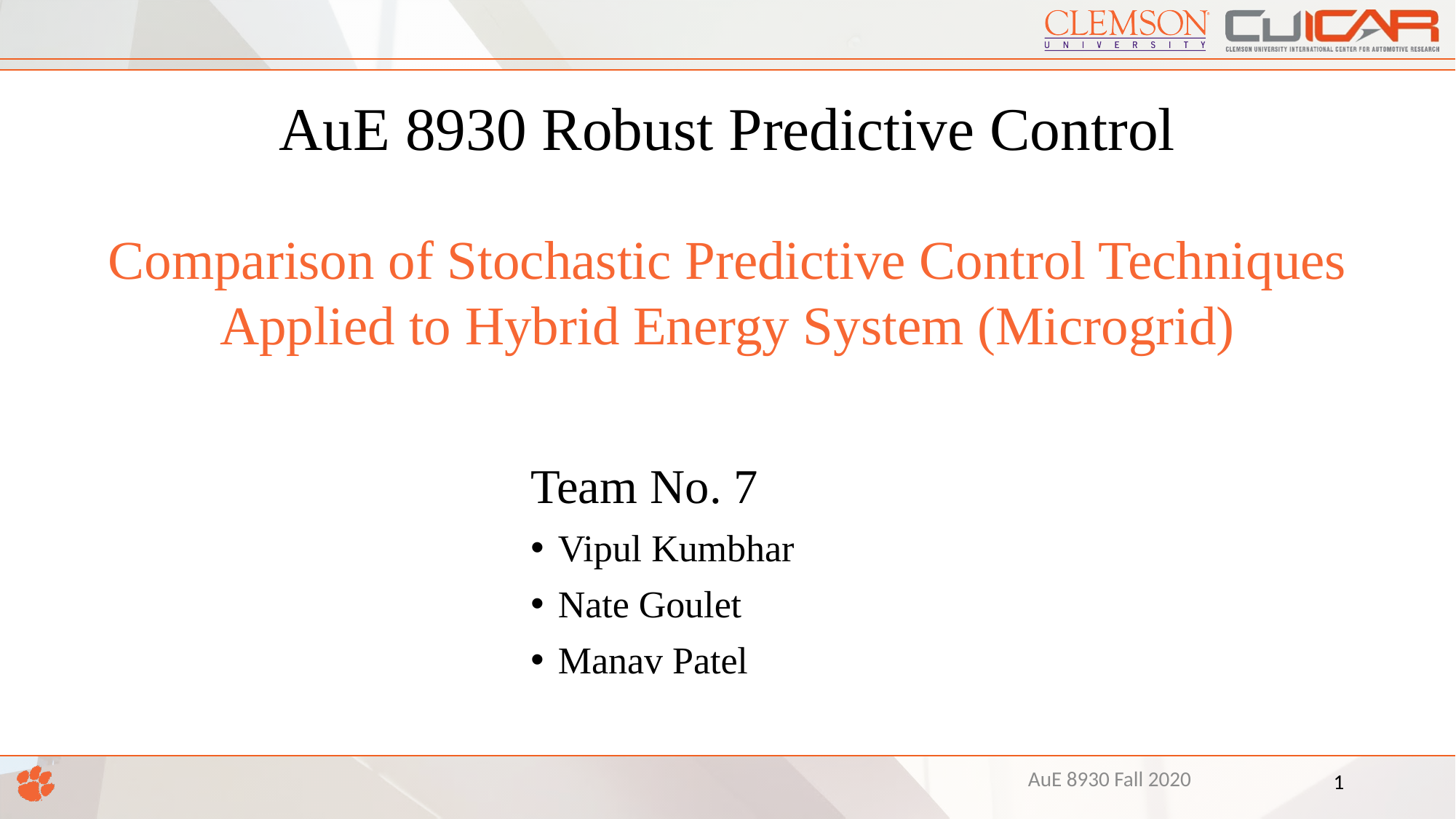

AuE 8930 Robust Predictive Control
Comparison of Stochastic Predictive Control Techniques Applied to Hybrid Energy System (Microgrid)
Team No. 7
Vipul Kumbhar
Nate Goulet
Manav Patel
AuE 8930 Fall 2020
1